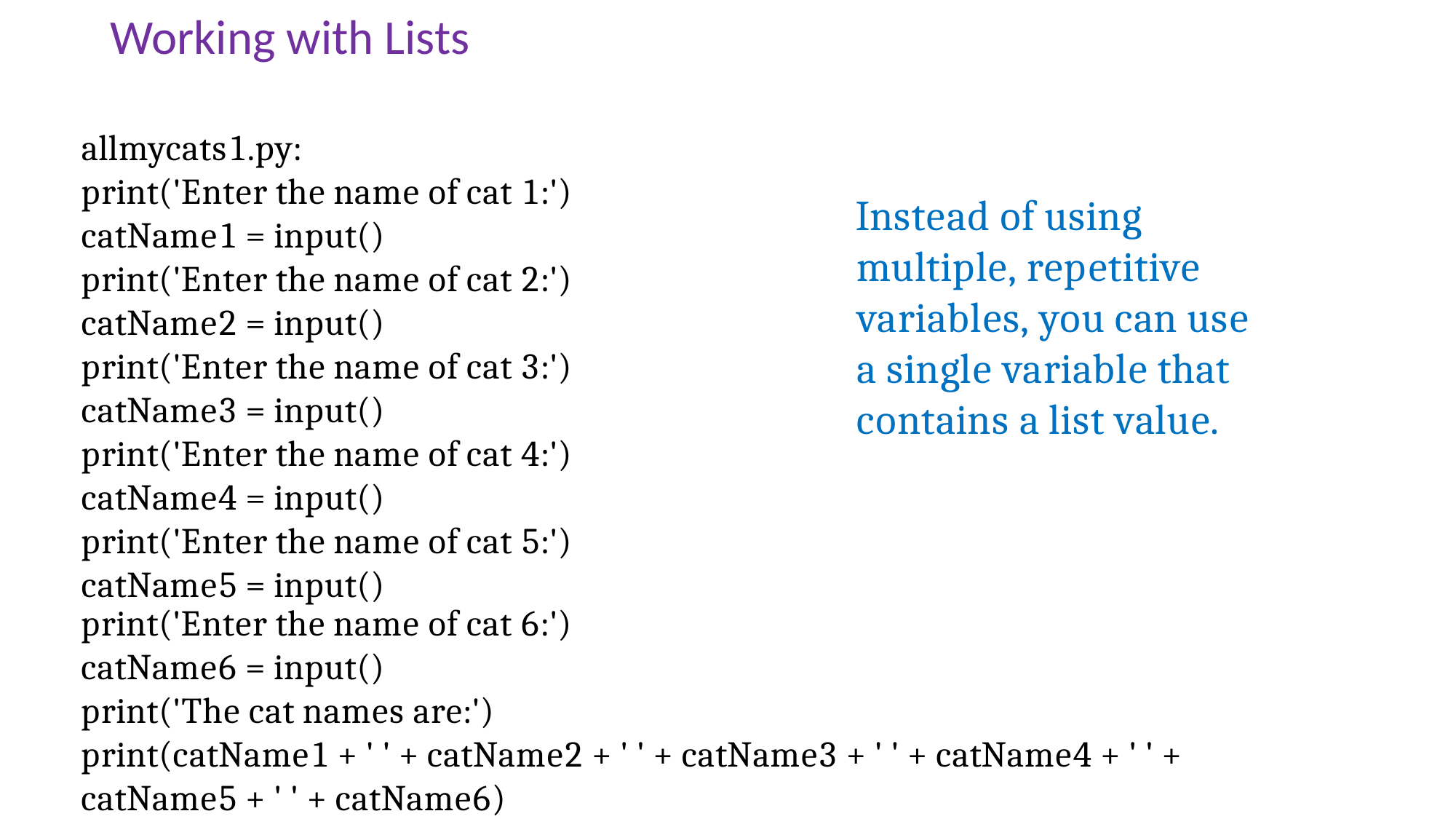

# Working with Lists
allmycats1.py:
print('Enter the name of cat 1:')
catName1 = input()
print('Enter the name of cat 2:')
catName2 = input()
print('Enter the name of cat 3:')
catName3 = input()
print('Enter the name of cat 4:')
catName4 = input()
print('Enter the name of cat 5:')
catName5 = input()
Instead of using multiple, repetitive variables, you can use a single variable that contains a list value.

print('Enter the name of cat 6:')
catName6 = input()
print('The cat names are:')
print(catName1 + ' ' + catName2 + ' ' + catName3 + ' ' + catName4 + ' ' +
catName5 + ' ' + catName6)